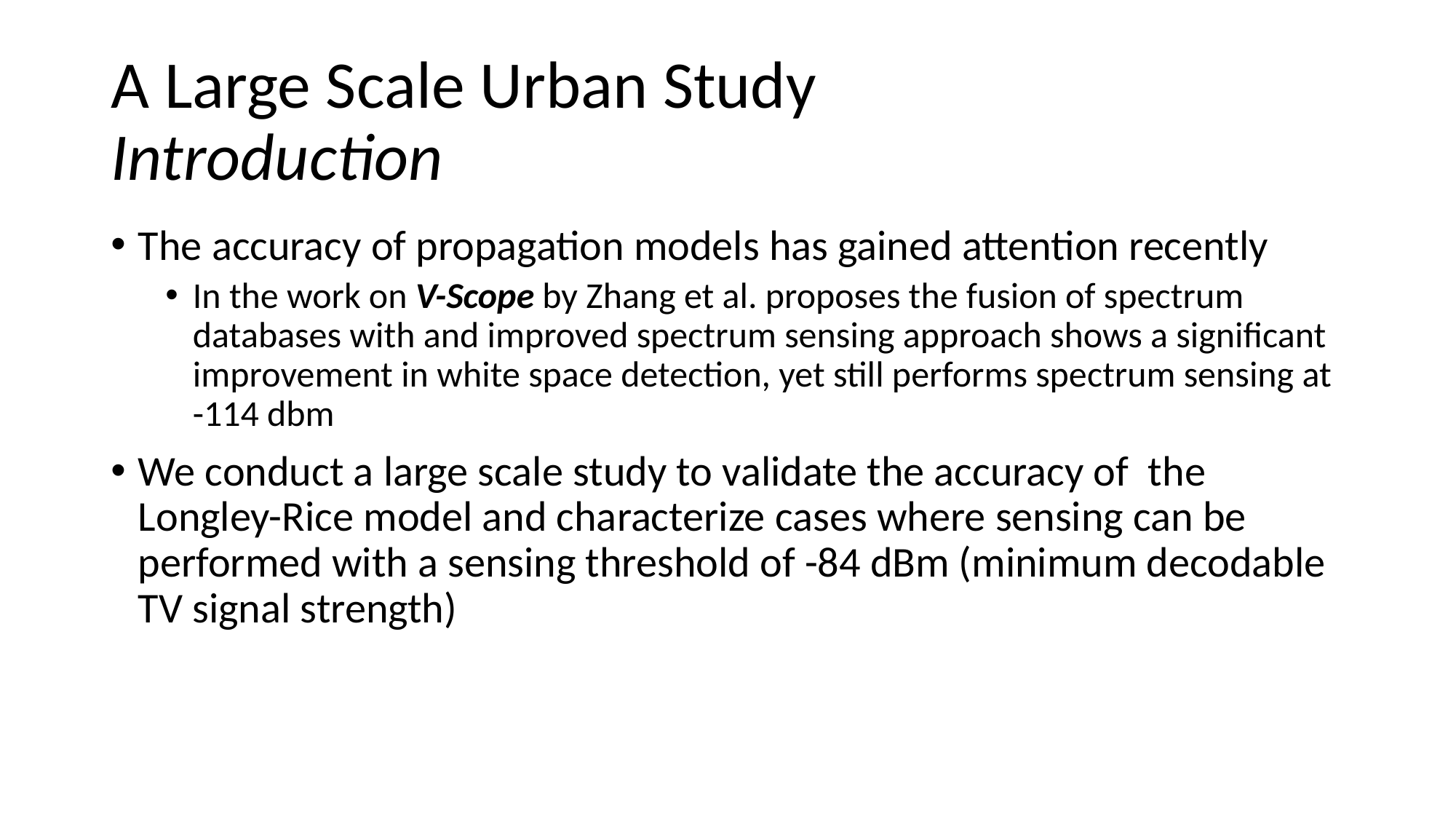

# A Large Scale Urban Study Introduction
The accuracy of propagation models has gained attention recently
In the work on V-Scope by Zhang et al. proposes the fusion of spectrum databases with and improved spectrum sensing approach shows a significant improvement in white space detection, yet still performs spectrum sensing at -114 dbm
We conduct a large scale study to validate the accuracy of  the Longley-Rice model and characterize cases where sensing can be performed with a sensing threshold of -84 dBm (minimum decodable TV signal strength)